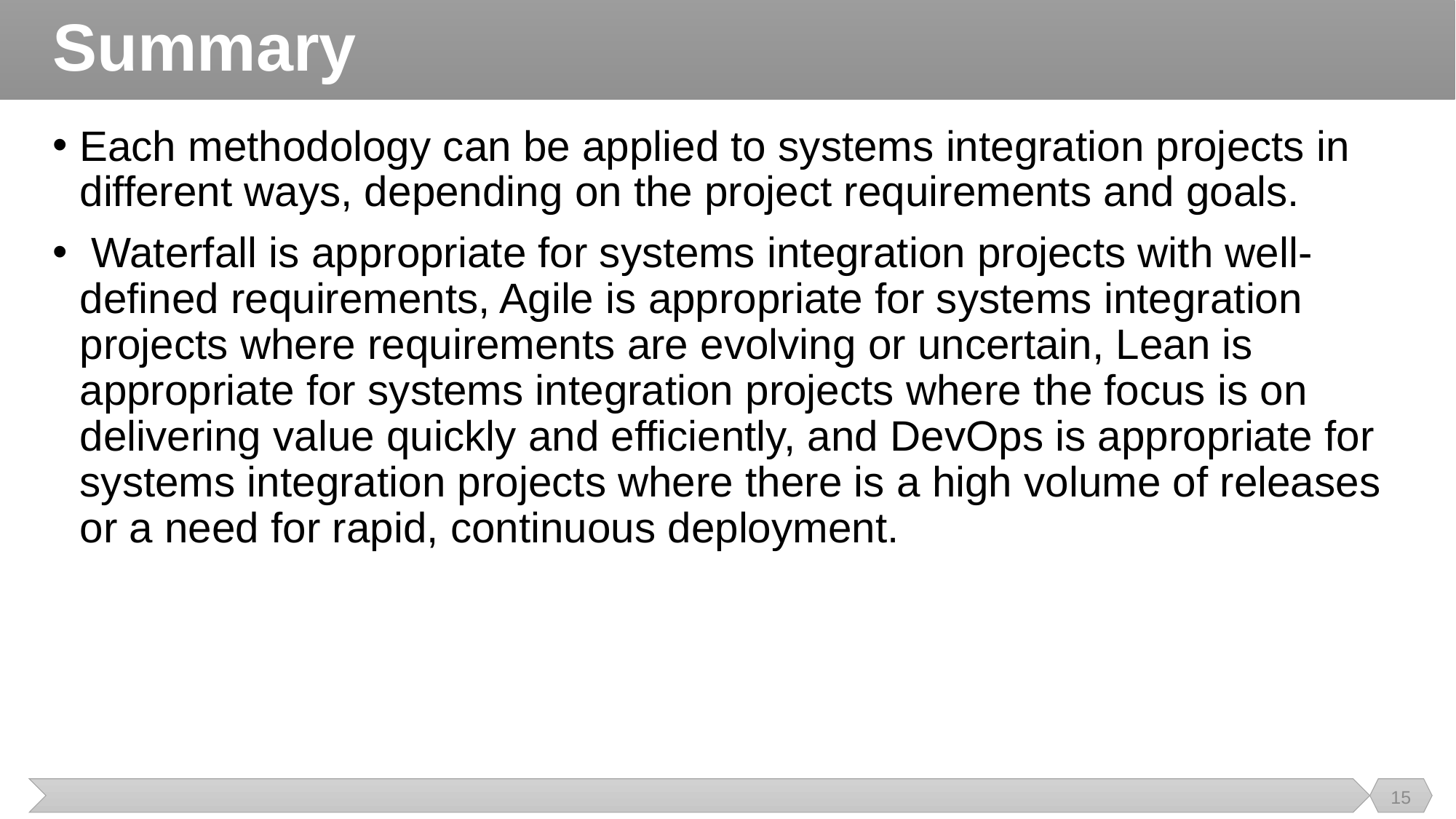

# Summary
Each methodology can be applied to systems integration projects in different ways, depending on the project requirements and goals.
 Waterfall is appropriate for systems integration projects with well-defined requirements, Agile is appropriate for systems integration projects where requirements are evolving or uncertain, Lean is appropriate for systems integration projects where the focus is on delivering value quickly and efficiently, and DevOps is appropriate for systems integration projects where there is a high volume of releases or a need for rapid, continuous deployment.
15